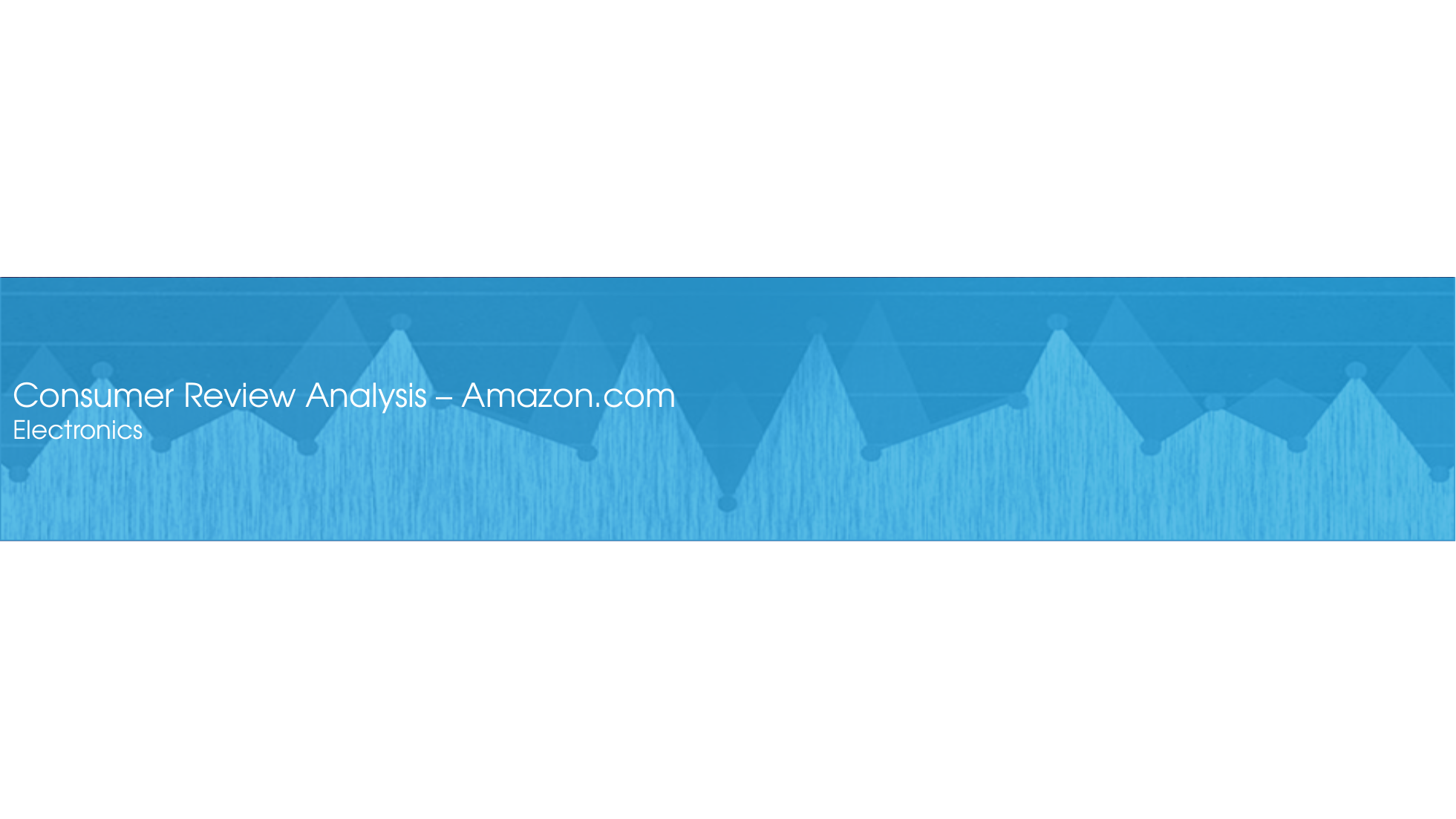

# Consumer Review Analysis – Amazon.com Electronics